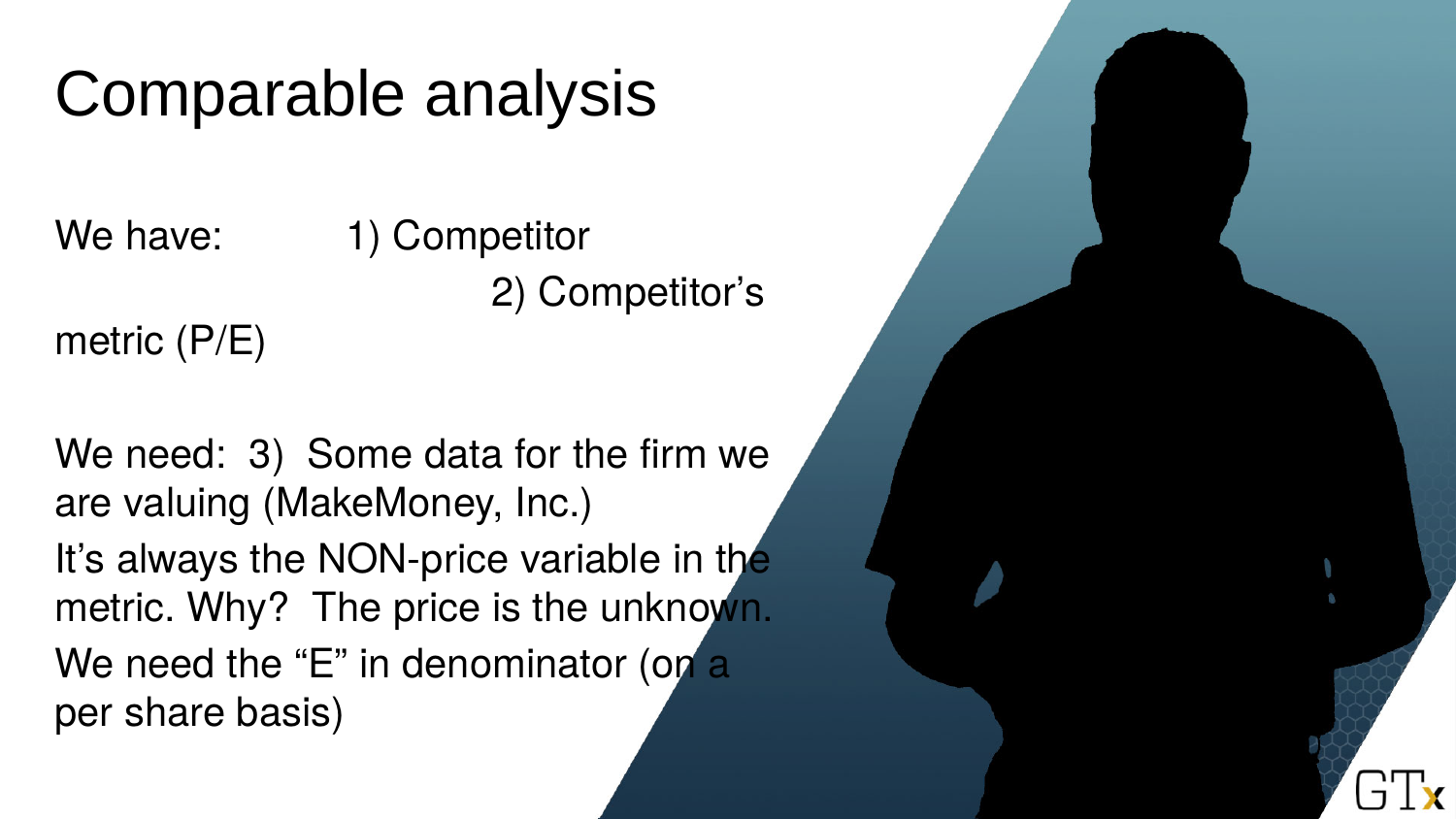

# Comparable analysis
We have: 	1) Competitor
			2) Competitor’s metric (P/E)

We need:  3)  Some data for the firm we are valuing (MakeMoney, Inc.)
It’s always the NON-price variable in the metric. Why?  The price is the unknown.
We need the “E” in denominator (on a per share basis)